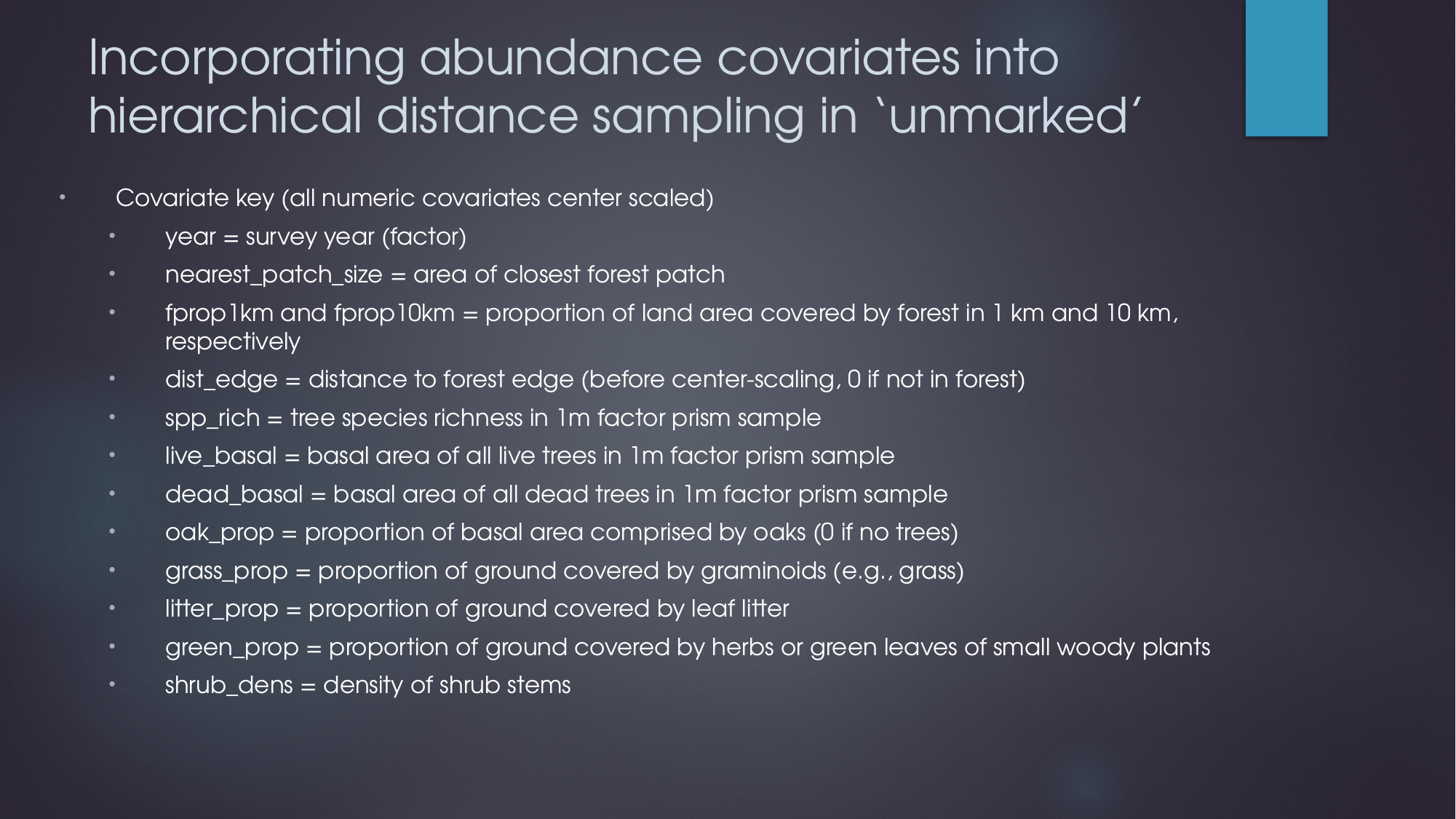

Incorporating abundance covariates into hierarchical distance sampling in ‘unmarked’
Covariate key (all numeric covariates center scaled)
year = survey year (factor)
nearest_patch_size = area of closest forest patch
fprop1km and fprop10km = proportion of land area covered by forest in 1 km and 10 km, respectively
dist_edge = distance to forest edge (before center-scaling, 0 if not in forest)
spp_rich = tree species richness in 1m factor prism sample
live_basal = basal area of all live trees in 1m factor prism sample
dead_basal = basal area of all dead trees in 1m factor prism sample
oak_prop = proportion of basal area comprised by oaks (0 if no trees)
grass_prop = proportion of ground covered by graminoids (e.g., grass)
litter_prop = proportion of ground covered by leaf litter
green_prop = proportion of ground covered by herbs or green leaves of small woody plants
shrub_dens = density of shrub stems